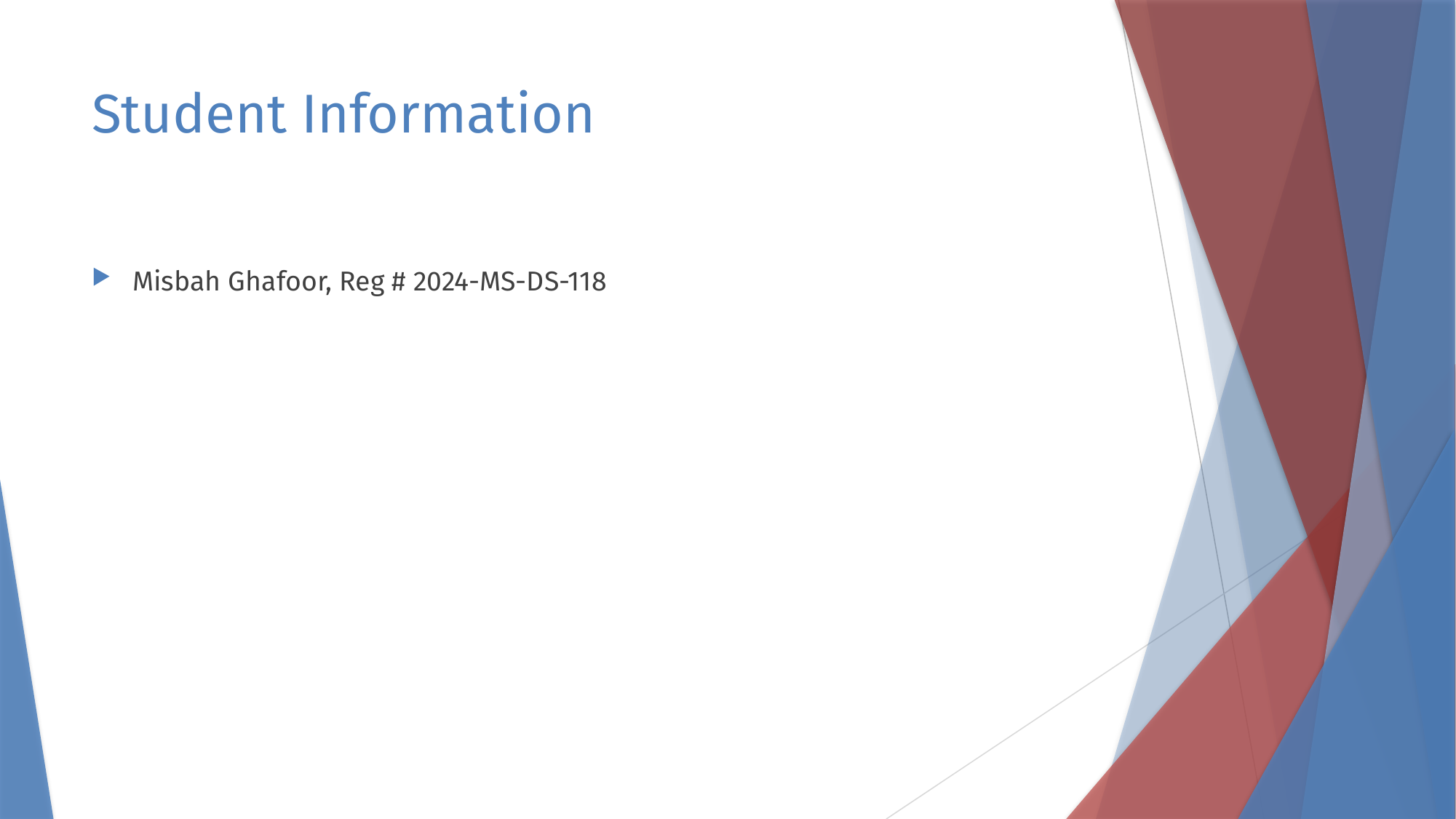

# Student Information
Misbah Ghafoor, Reg # 2024-MS-DS-118